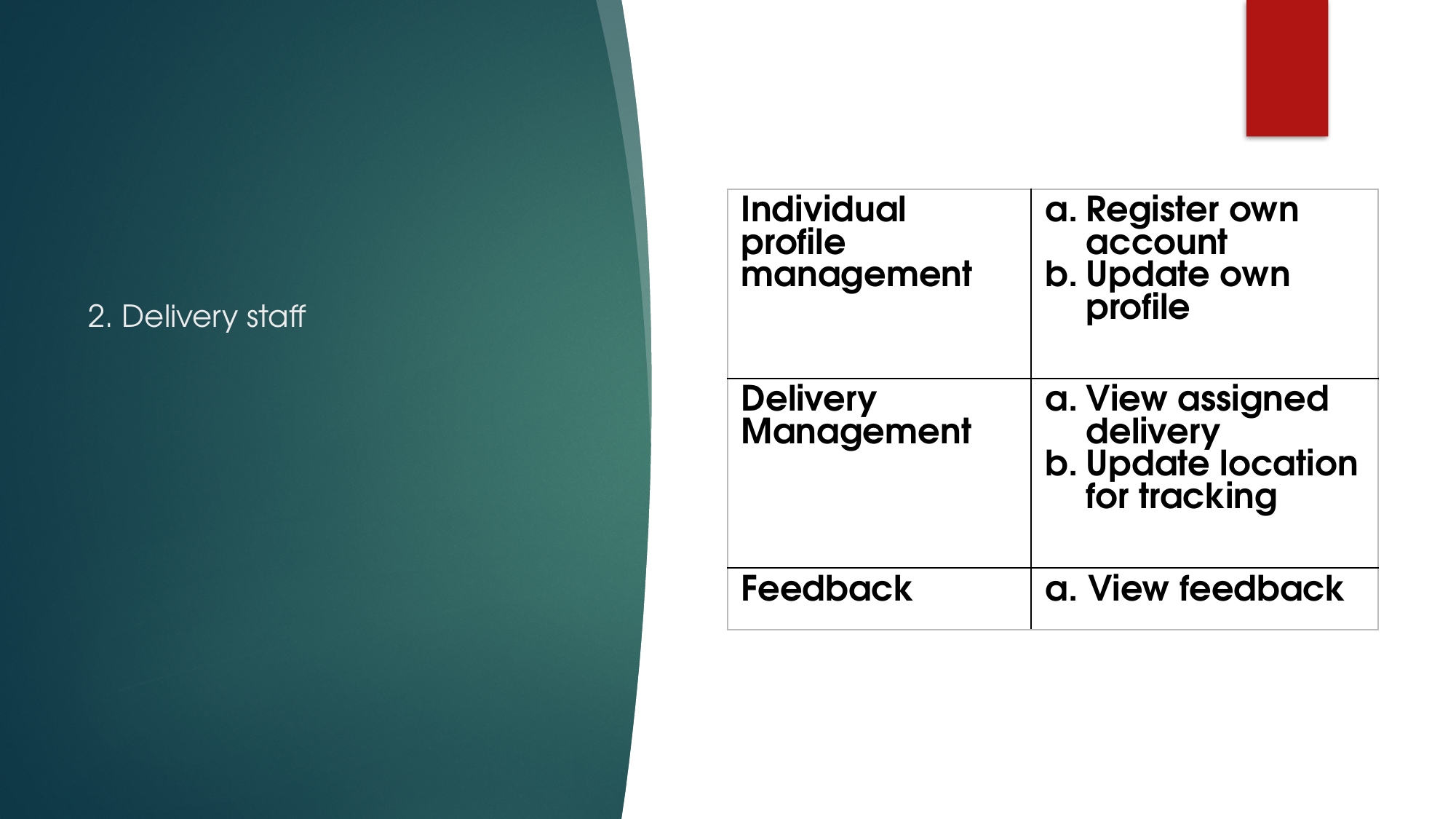

| Individual profile management | Register own account Update own profile |
| --- | --- |
| Delivery Management | View assigned delivery Update location for tracking |
| Feedback | a. View feedback |
2. Delivery staff